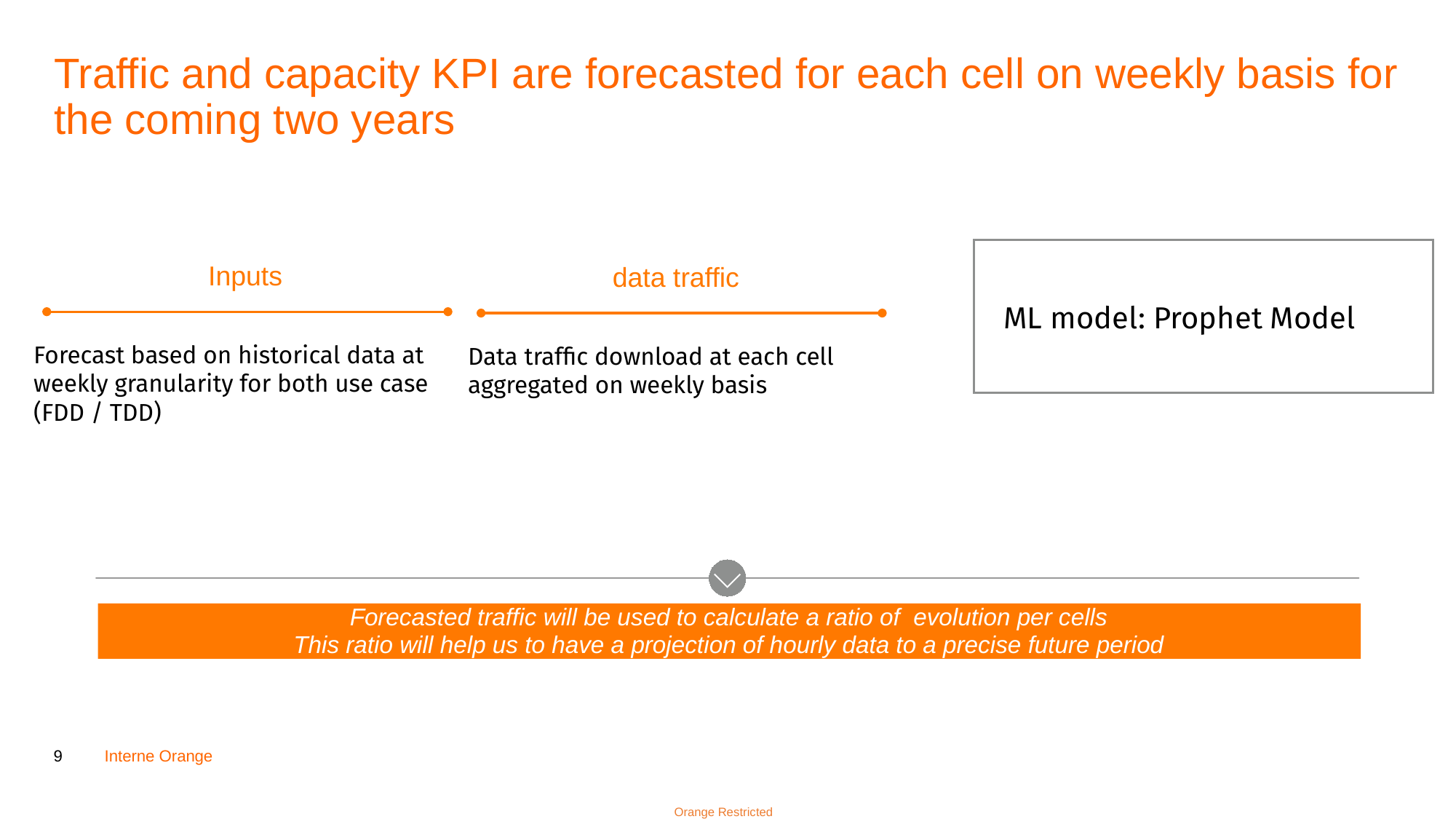

# Traffic and capacity KPI are forecasted for each cell on weekly basis for the coming two years
ML model: Prophet Model
Inputs
data traffic
Forecast based on historical data at weekly granularity for both use case (FDD / TDD)

Data traffic download at each cell aggregated on weekly basis

Forecasted traffic will be used to calculate a ratio of  evolution per cells
This ratio will help us to have a projection of hourly data to a precise future period